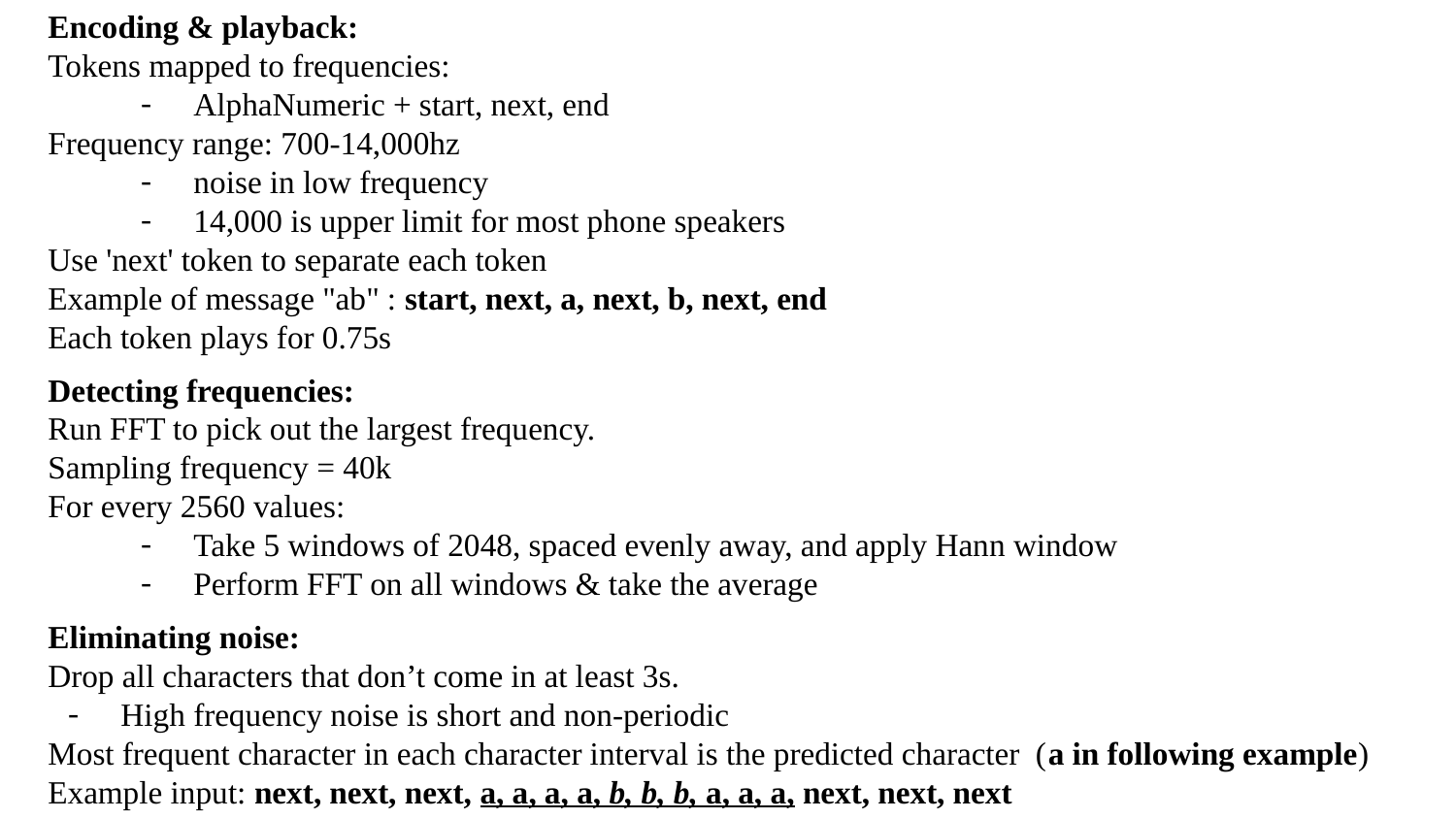

Encoding & playback:
Tokens mapped to frequencies:
AlphaNumeric + start, next, end
Frequency range: 700-14,000hz
noise in low frequency
14,000 is upper limit for most phone speakers
Use 'next' token to separate each token
Example of message "ab" : start, next, a, next, b, next, end
Each token plays for 0.75s

Detecting frequencies:
Run FFT to pick out the largest frequency.
Sampling frequency = 40k
For every 2560 values:
Take 5 windows of 2048, spaced evenly away, and apply Hann window
Perform FFT on all windows & take the average

Eliminating noise:
Drop all characters that don’t come in at least 3s.
High frequency noise is short and non-periodic
Most frequent character in each character interval is the predicted character  (a in following example)
Example input: next, next, next, a, a, a, a, b, b, b, a, a, a, next, next, next